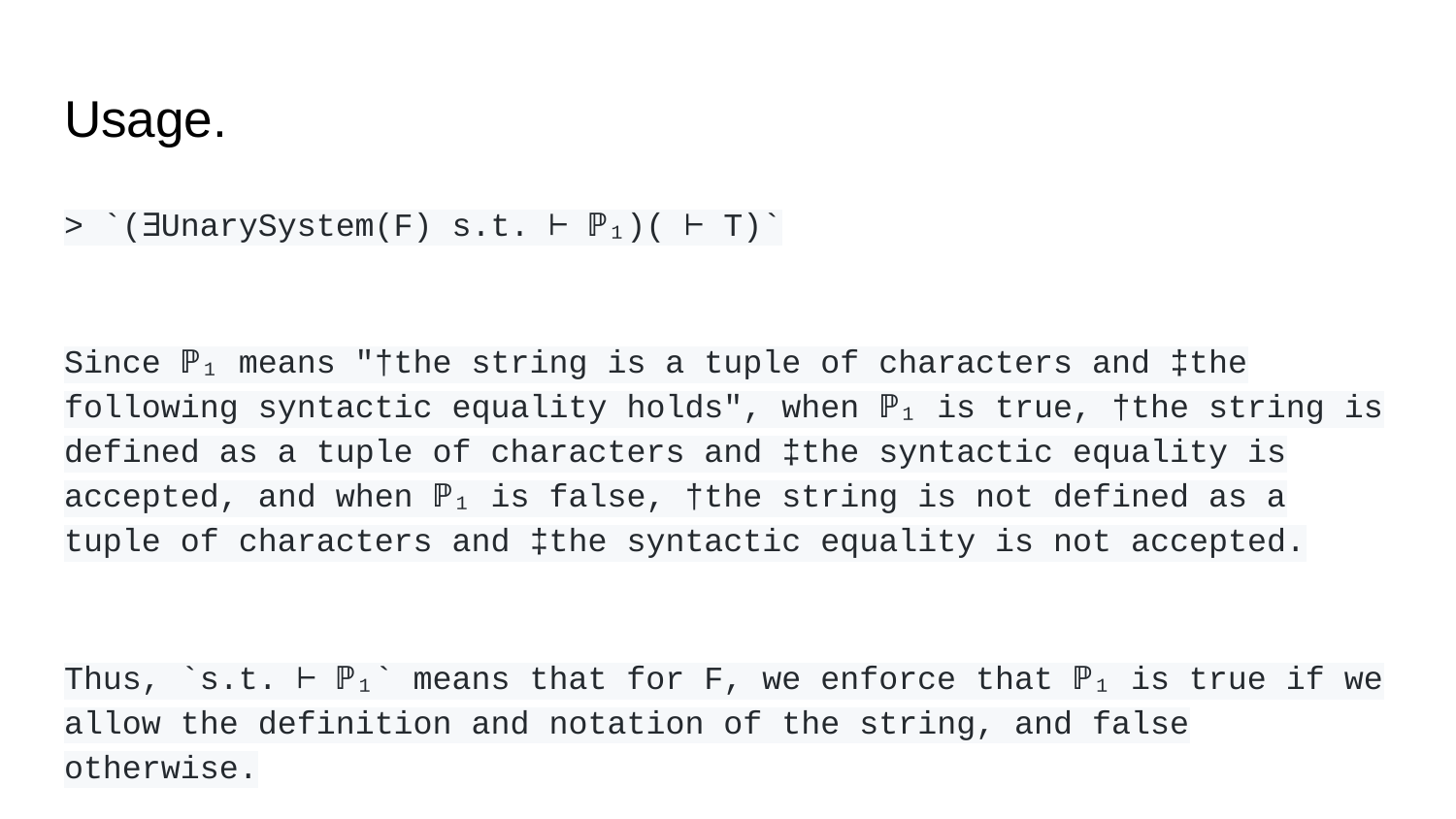

# Usage.
> `(∃UnarySystem(F) s.t. ⊢ ℙ₁)( ⊢ T)`

Since ℙ₁ means "†the string is a tuple of characters and ‡the following syntactic equality holds", when ℙ₁ is true, †the string is defined as a tuple of characters and ‡the syntactic equality is accepted, and when ℙ₁ is false, †the string is not defined as a tuple of characters and ‡the syntactic equality is not accepted.

Thus, `s.t. ⊢ ℙ₁` means that for F, we enforce that ℙ₁ is true if we allow the definition and notation of the string, and false otherwise.